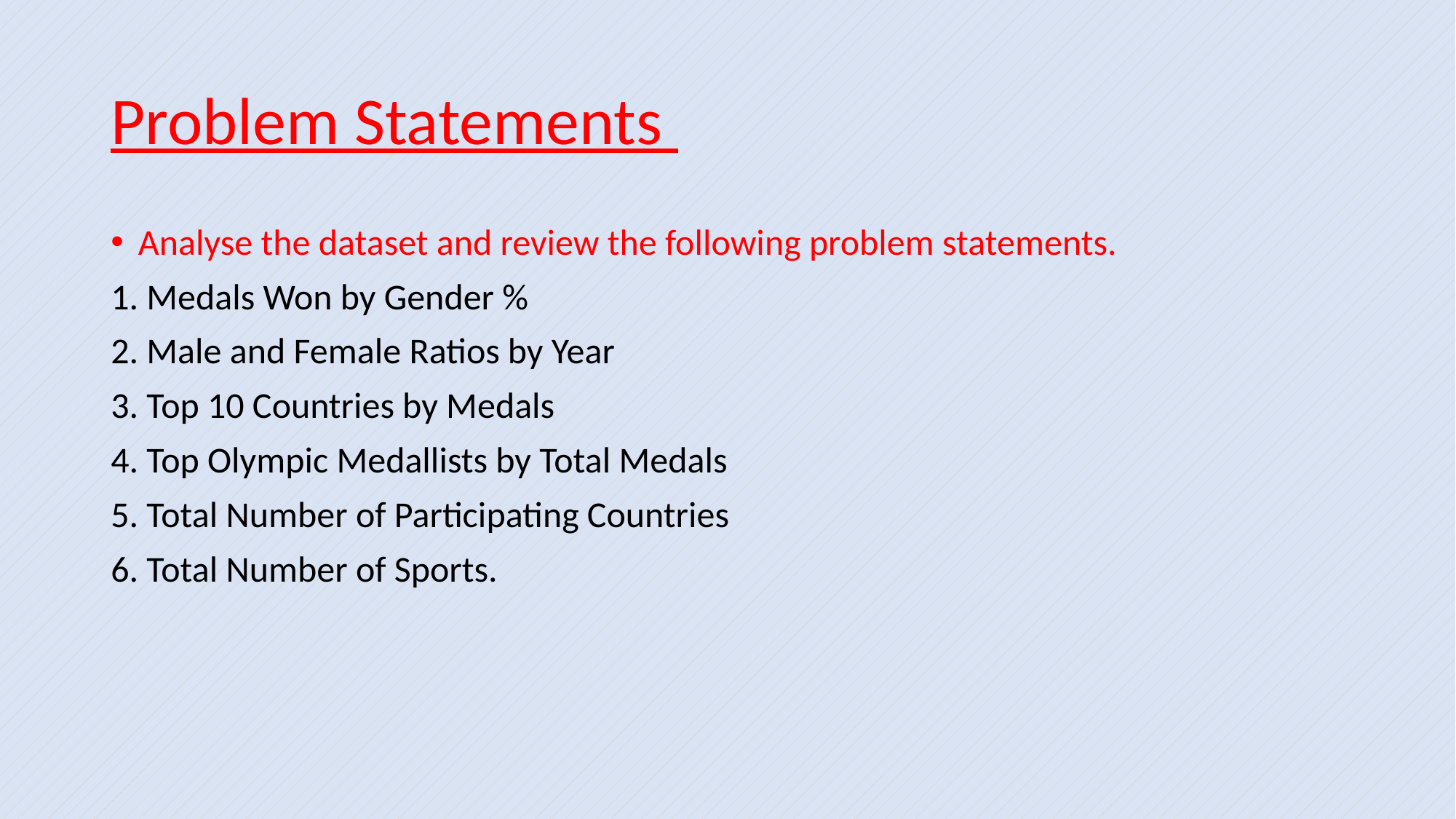

# Problem Statements
Analyse the dataset and review the following problem statements.
1. Medals Won by Gender %
2. Male and Female Ratios by Year
3. Top 10 Countries by Medals
4. Top Olympic Medallists by Total Medals
5. Total Number of Participating Countries
6. Total Number of Sports.